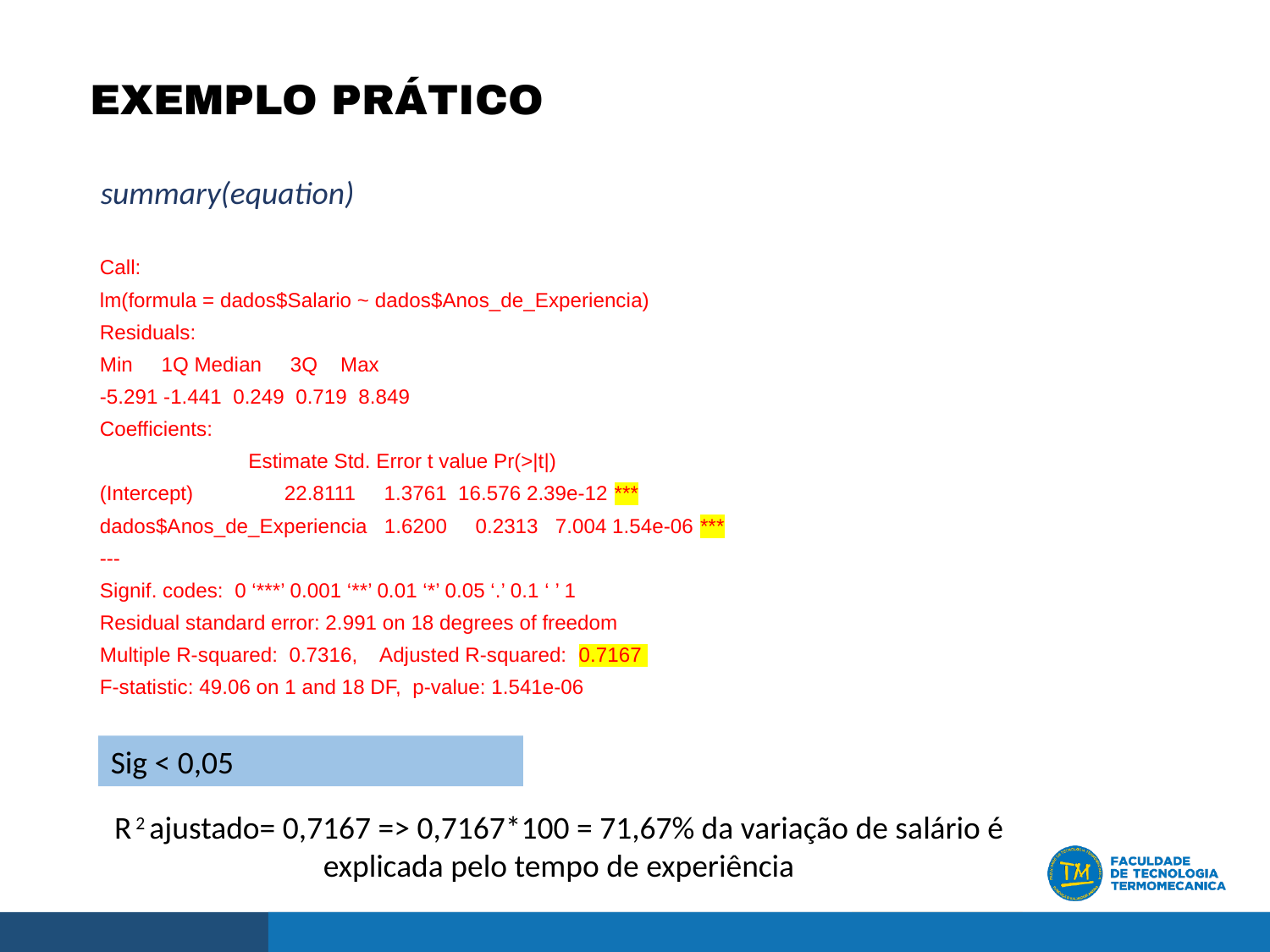

# EXEMPLO PRÁTICO
summary(equation)

Call:
lm(formula = dados$Salario ~ dados$Anos_de_Experiencia)
Residuals:
Min     1Q Median     3Q    Max
-5.291 -1.441  0.249  0.719  8.849
Coefficients:
                          Estimate Std. Error t value Pr(>|t|)
(Intercept)                22.8111     1.3761  16.576 2.39e-12 ***
dados$Anos_de_Experiencia   1.6200     0.2313   7.004 1.54e-06 ***
---
Signif. codes:  0 ‘***’ 0.001 ‘**’ 0.01 ‘*’ 0.05 ‘.’ 0.1 ‘ ’ 1
Residual standard error: 2.991 on 18 degrees of freedom
Multiple R-squared:  0.7316,    Adjusted R-squared:  0.7167
F-statistic: 49.06 on 1 and 18 DF,  p-value: 1.541e-06

Sig < 0,05
R 2 ajustado= 0,7167 => 0,7167*100 = 71,67% da variação de salário é explicada pelo tempo de experiência